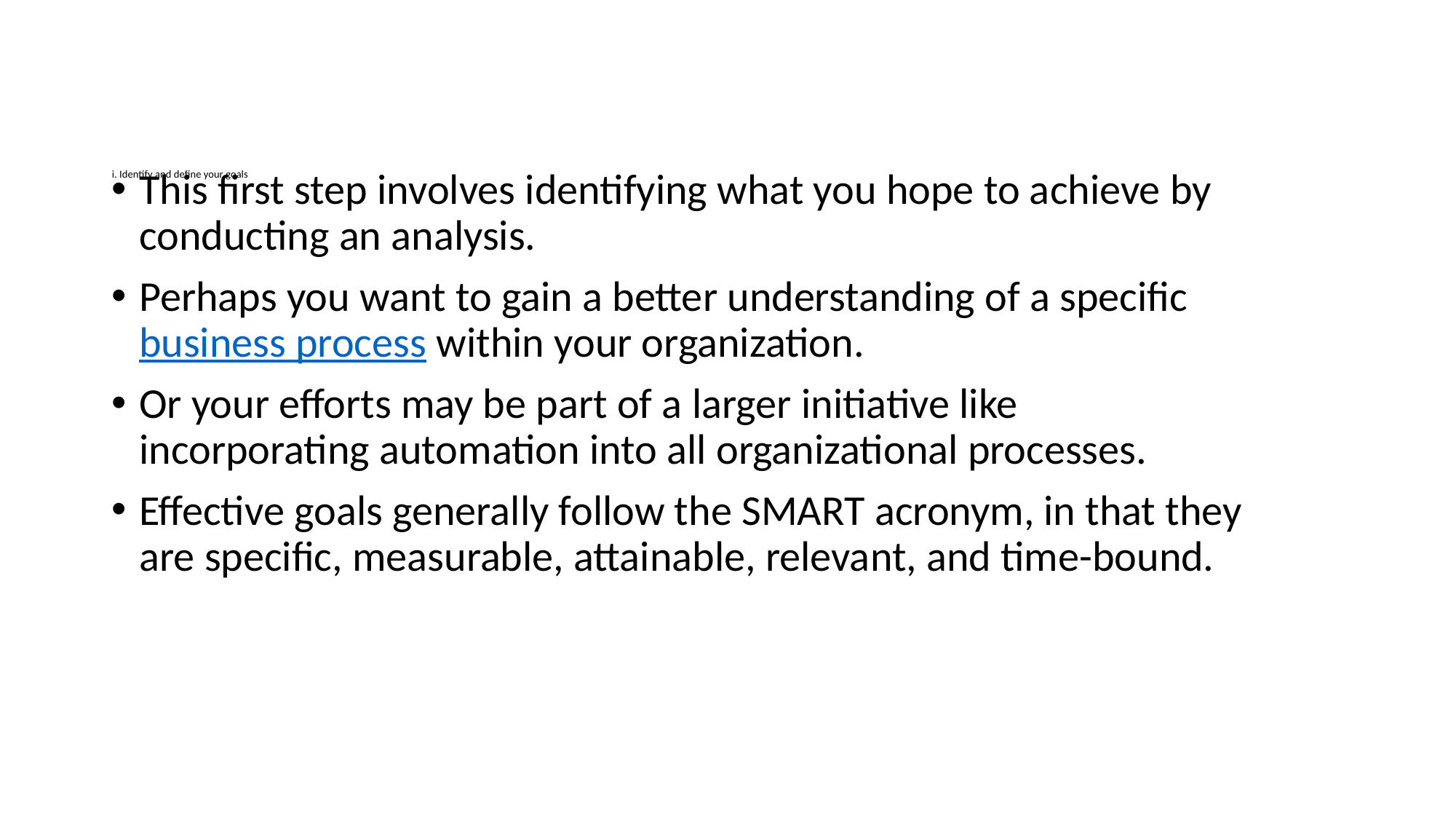

# i. Identify and define your goals
This first step involves identifying what you hope to achieve by conducting an analysis.
Perhaps you want to gain a better understanding of a specific business process within your organization.
Or your efforts may be part of a larger initiative like incorporating automation into all organizational processes.
Effective goals generally follow the SMART acronym, in that they are specific, measurable, attainable, relevant, and time-bound.